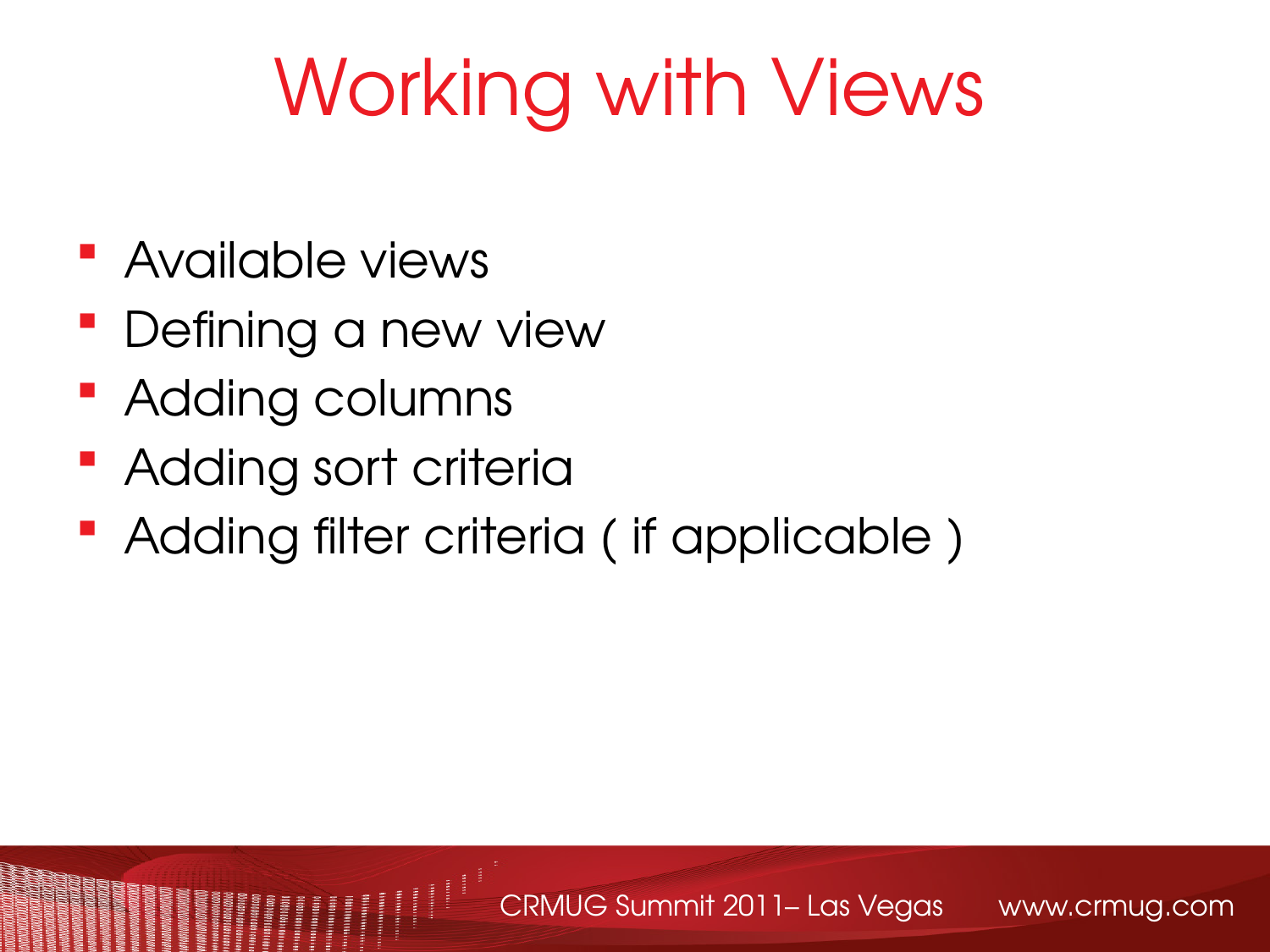

# Working with Views
Available views
Defining a new view
Adding columns
Adding sort criteria
Adding filter criteria ( if applicable )